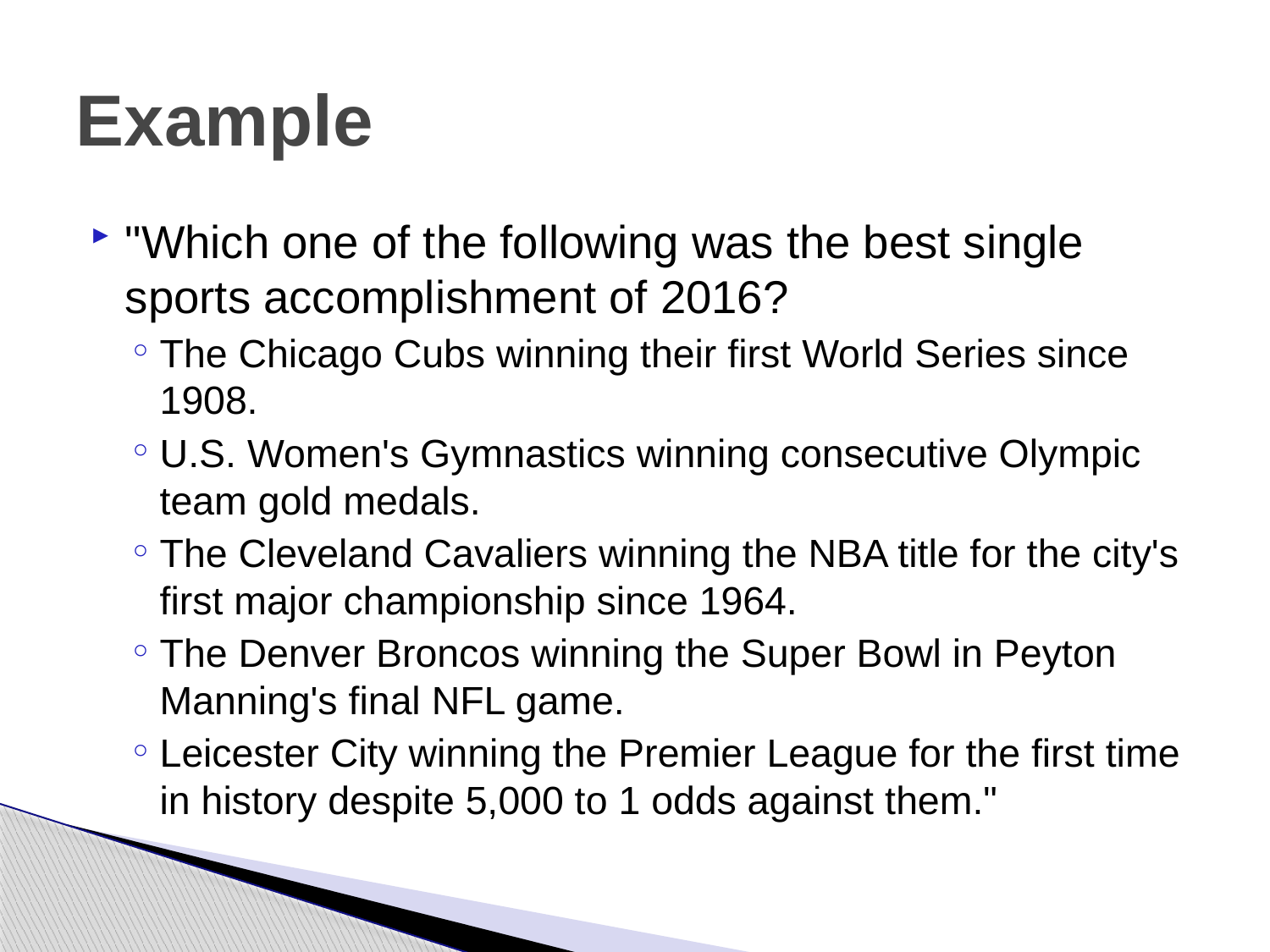

# Example
"Which one of the following was the best single sports accomplishment of 2016?
The Chicago Cubs winning their first World Series since 1908.
U.S. Women's Gymnastics winning consecutive Olympic team gold medals.
The Cleveland Cavaliers winning the NBA title for the city's first major championship since 1964.
The Denver Broncos winning the Super Bowl in Peyton Manning's final NFL game.
Leicester City winning the Premier League for the first time in history despite 5,000 to 1 odds against them."